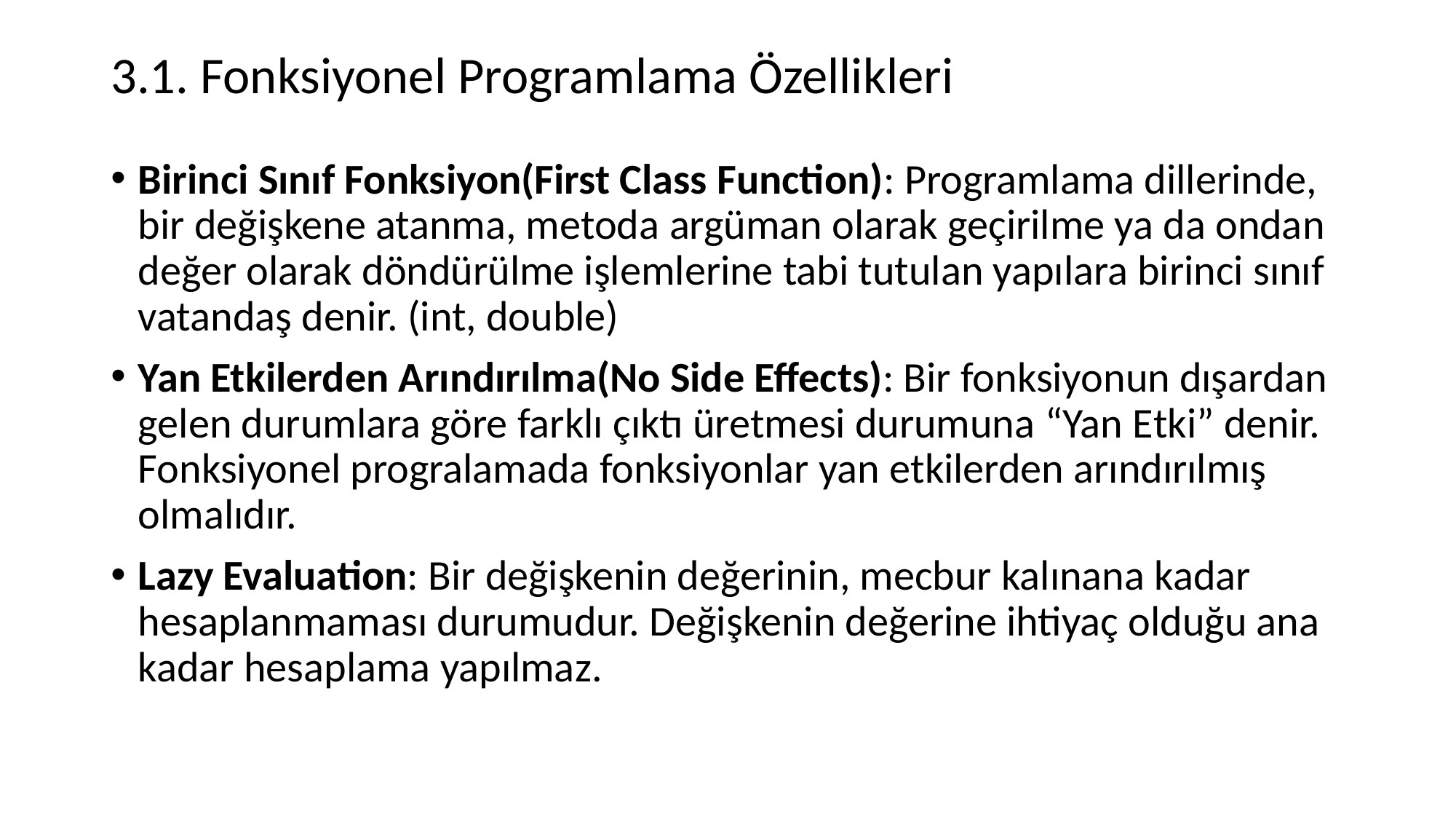

# 3.1. Fonksiyonel Programlama Özellikleri
Birinci Sınıf Fonksiyon(First Class Function): Programlama dillerinde, bir değişkene atanma, metoda argüman olarak geçirilme ya da ondan değer olarak döndürülme işlemlerine tabi tutulan yapılara birinci sınıf vatandaş denir. (int, double)
Yan Etkilerden Arındırılma(No Side Effects): Bir fonksiyonun dışardan gelen durumlara göre farklı çıktı üretmesi durumuna “Yan Etki” denir. Fonksiyonel progralamada fonksiyonlar yan etkilerden arındırılmış olmalıdır.
Lazy Evaluation: Bir değişkenin değerinin, mecbur kalınana kadar hesaplanmaması durumudur. Değişkenin değerine ihtiyaç olduğu ana kadar hesaplama yapılmaz.